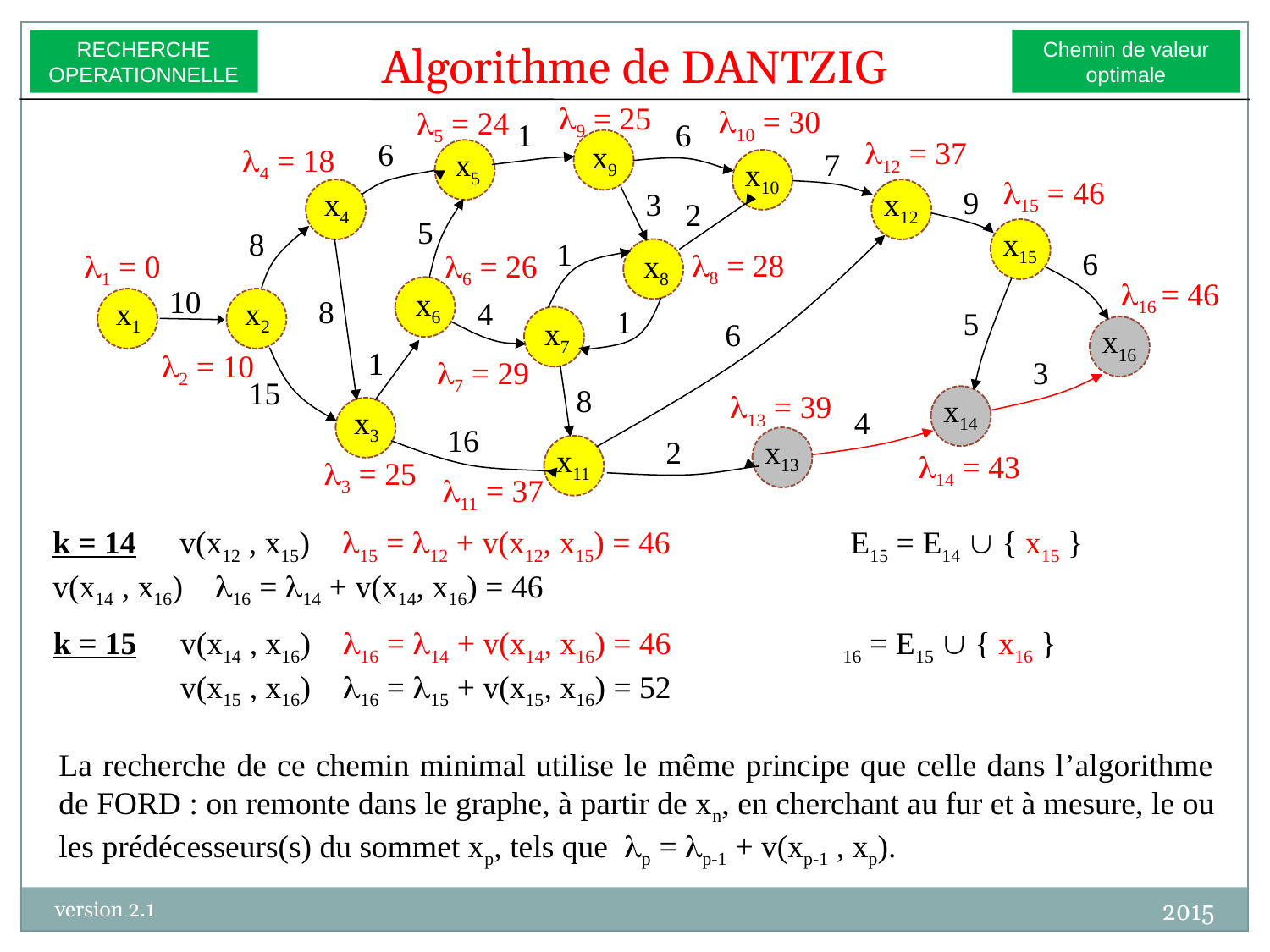

RECHERCHE
OPERATIONNELLE
Chemin de valeur
optimale
Algorithme de DANTZIG
λ9 = 25
λ10 = 30
λ5 = 24
1
6
λ12 = 37
6

x9
λ4 = 18
x5
7

x10

λ15 = 46

9
x4
3
x12

2

5

8
x15

1

6
λ8 = 28

λ1 = 0
λ6 = 26
x8

λ16 = 46
10

x6
8
x1
x2
4

1
5

x7
6
x16

1
λ2 = 10

λ7 = 29
3

15

8
λ13 = 39
x14

x3
4

16
2
x13

x11

λ14 = 43

λ3 = 25
λ11 = 37

k = 14	v(x12 , x15)    λ15 = λ12 + v(x12, x15) = 46		 E E15 = E14 ∪ { x15 } 	v(x14 , x16)    λ16 = λ14 + v(x14, x16) = 46
k = 15	v(x14 , x16)    λ16 = λ14 + v(x14, x16) = 46		 E16 = E15 ∪ { x16 }
	v(x15 , x16)    λ16 = λ15 + v(x15, x16) = 52
La recherche de ce chemin minimal utilise le même principe que celle dans l’algorithme de FORD : on remonte dans le graphe, à partir de xn, en cherchant au fur et à mesure, le ou les prédécesseurs(s) du sommet xp, tels que  λp = λp-1 + v(xp-1 , xp).
2015
version 2.1